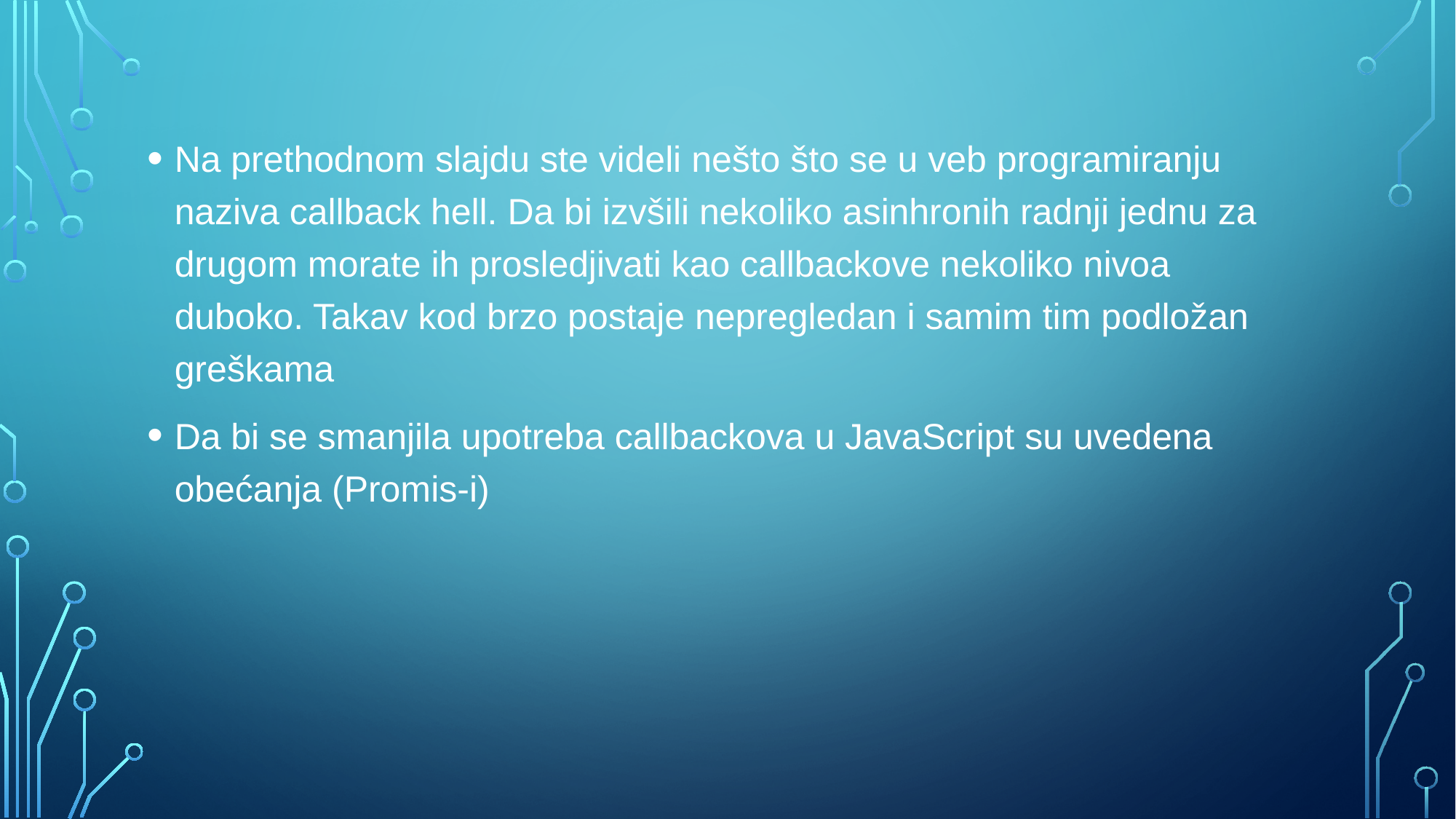

Na prethodnom slajdu ste videli nešto što se u veb programiranju naziva callback hell. Da bi izvšili nekoliko asinhronih radnji jednu za drugom morate ih prosledjivati kao callbackove nekoliko nivoa duboko. Takav kod brzo postaje nepregledan i samim tim podložan greškama
Da bi se smanjila upotreba callbackova u JavaScript su uvedena obećanja (Promis-i)